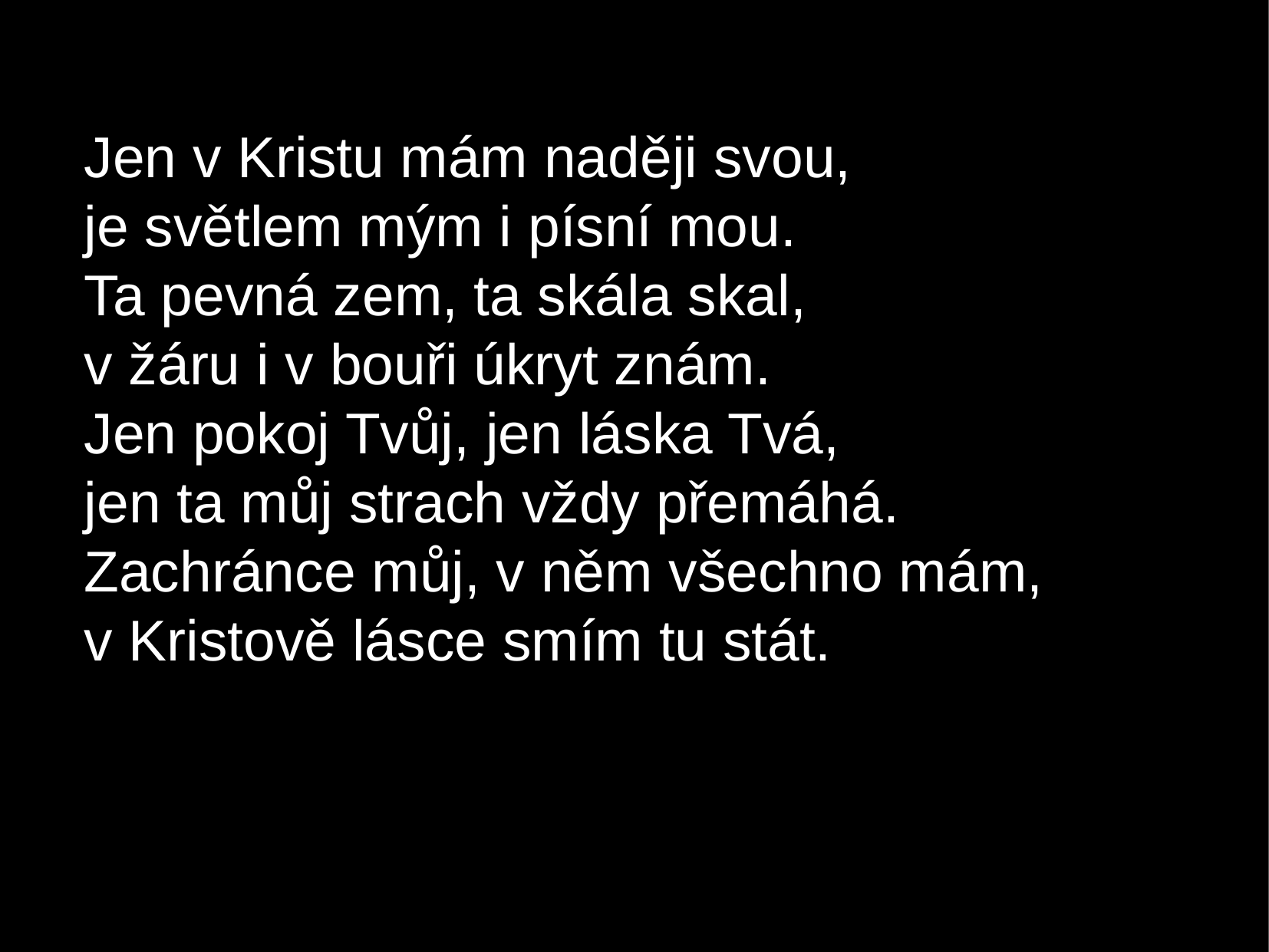

Jen v Kristu mám naději svou,
je světlem mým i písní mou.
Ta pevná zem, ta skála skal,
v žáru i v bouři úkryt znám.
Jen pokoj Tvůj, jen láska Tvá,
jen ta můj strach vždy přemáhá.
Zachránce můj, v něm všechno mám,
v Kristově lásce smím tu stát.